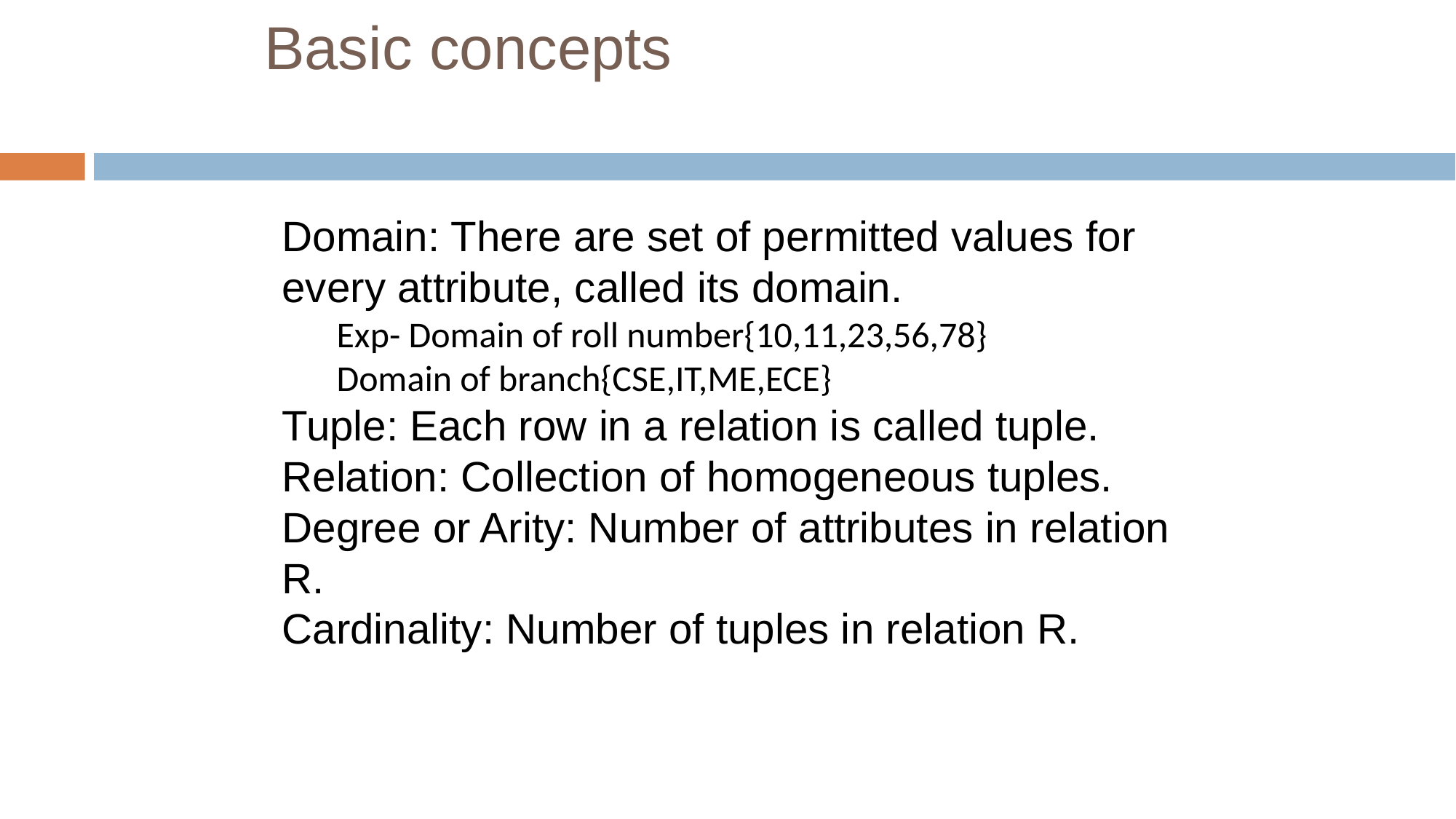

# Basic concepts
Domain: There are set of permitted values for every attribute, called its domain.
Exp- Domain of roll number{10,11,23,56,78}
Domain of branch{CSE,IT,ME,ECE}
Tuple: Each row in a relation is called tuple.
Relation: Collection of homogeneous tuples.
Degree or Arity: Number of attributes in relation R.
Cardinality: Number of tuples in relation R.